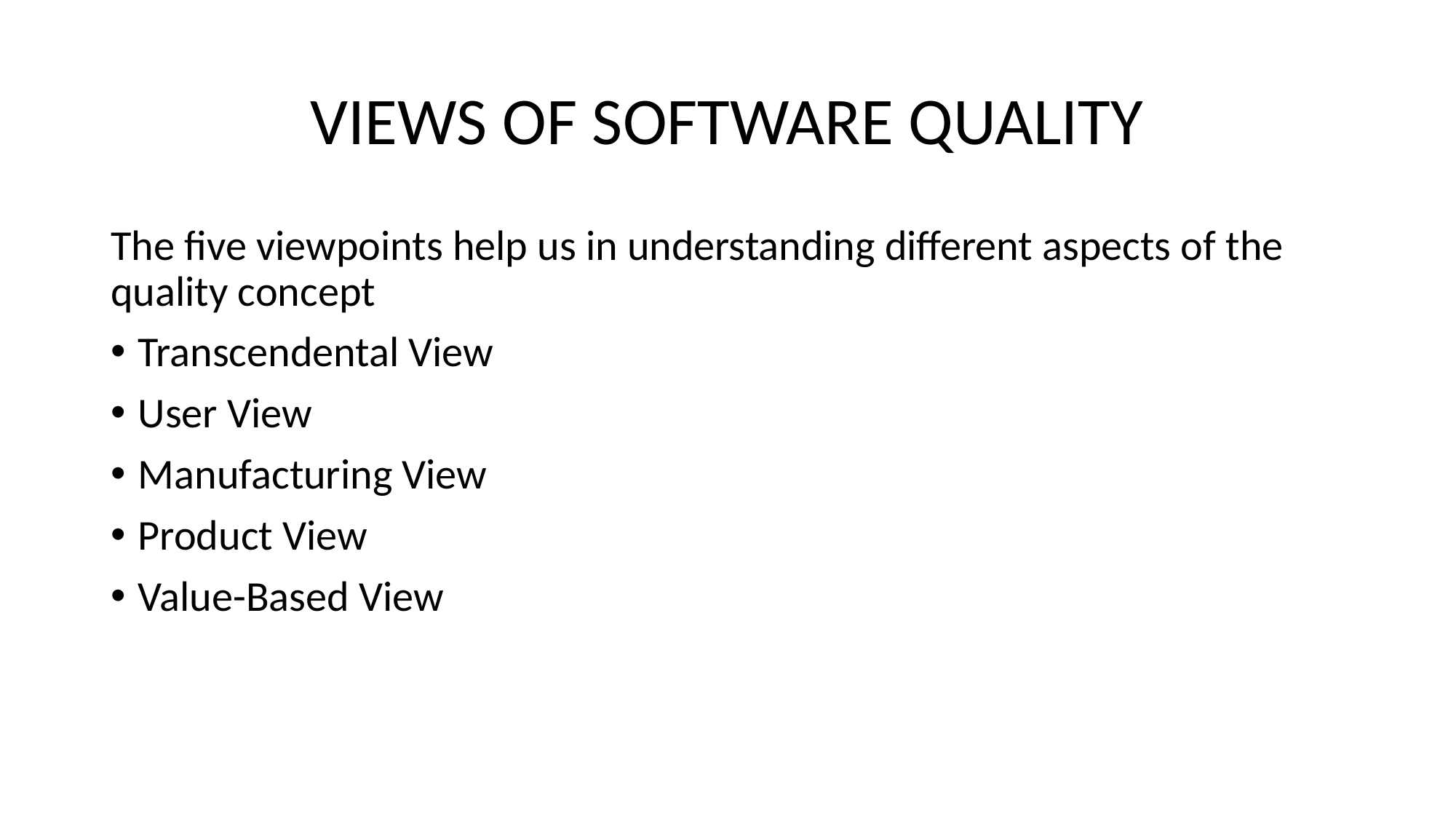

# VIEWS OF SOFTWARE QUALITY
The ﬁve viewpoints help us in understanding different aspects of the quality concept
Transcendental View
User View
Manufacturing View
Product View
Value-Based View